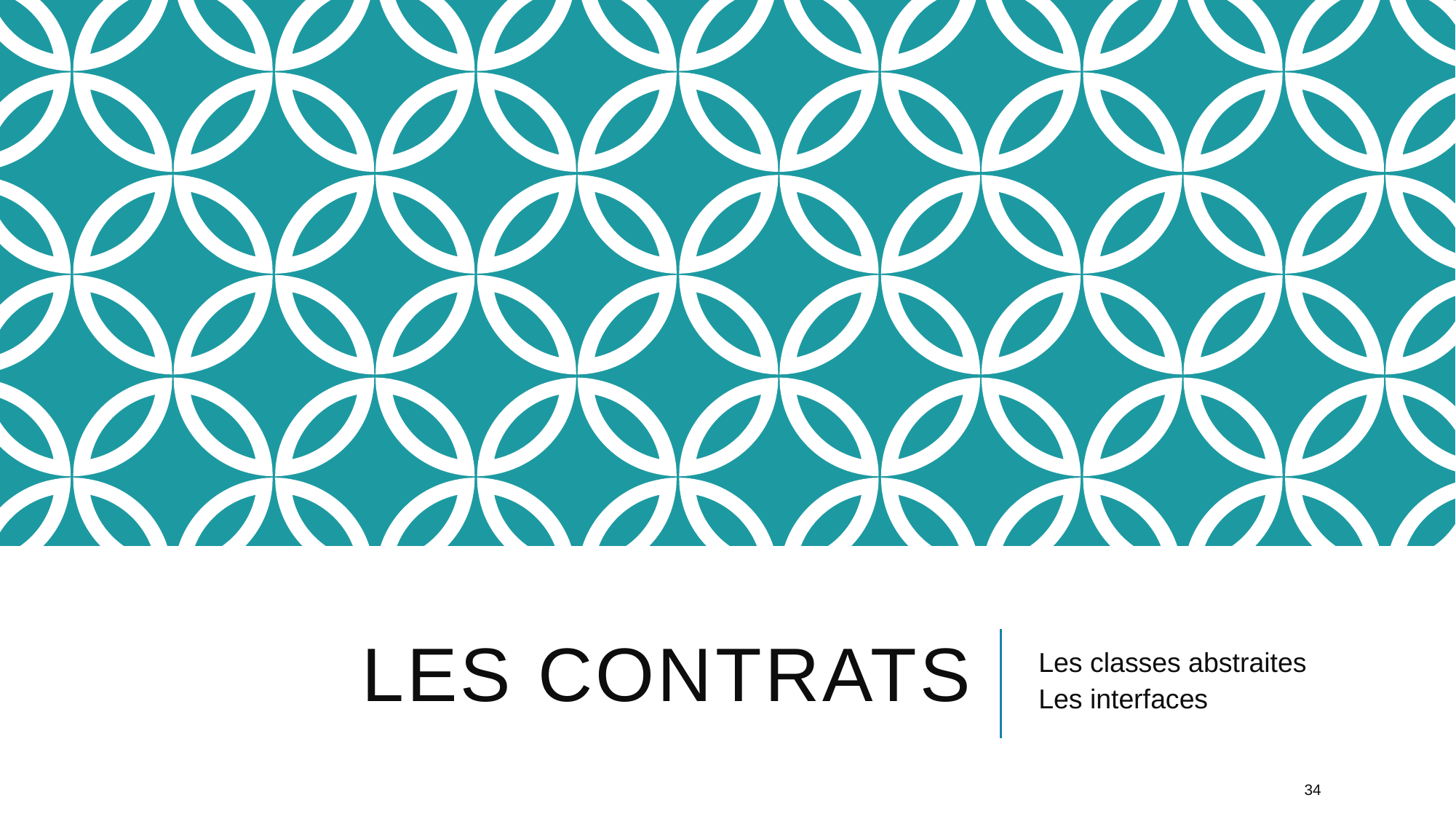

# Les Contrats
Les classes abstraites
Les interfaces
34